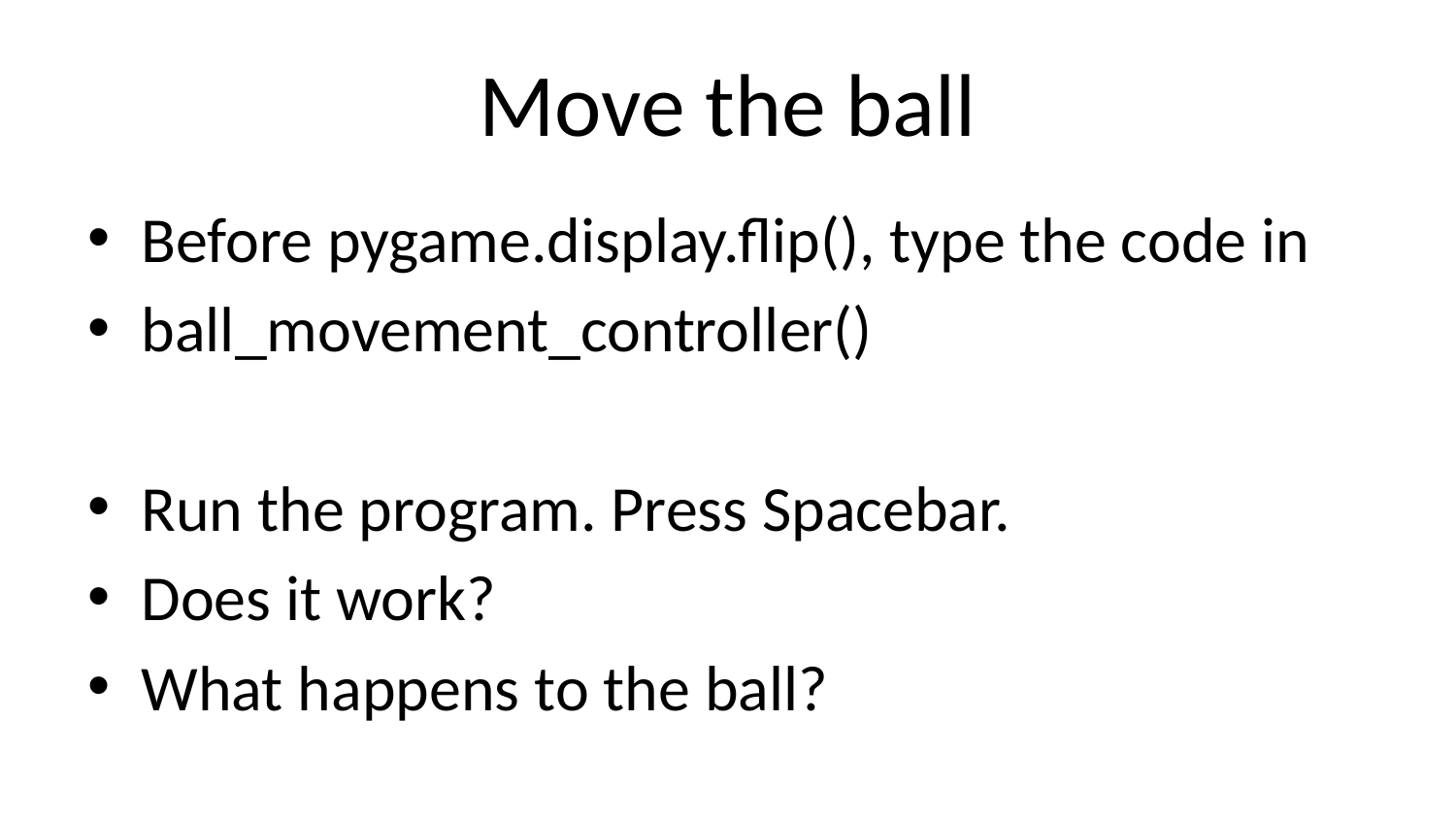

# Move the ball
Before pygame.display.flip(), type the code in
ball_movement_controller()

Run the program. Press Spacebar.
Does it work?
What happens to the ball?